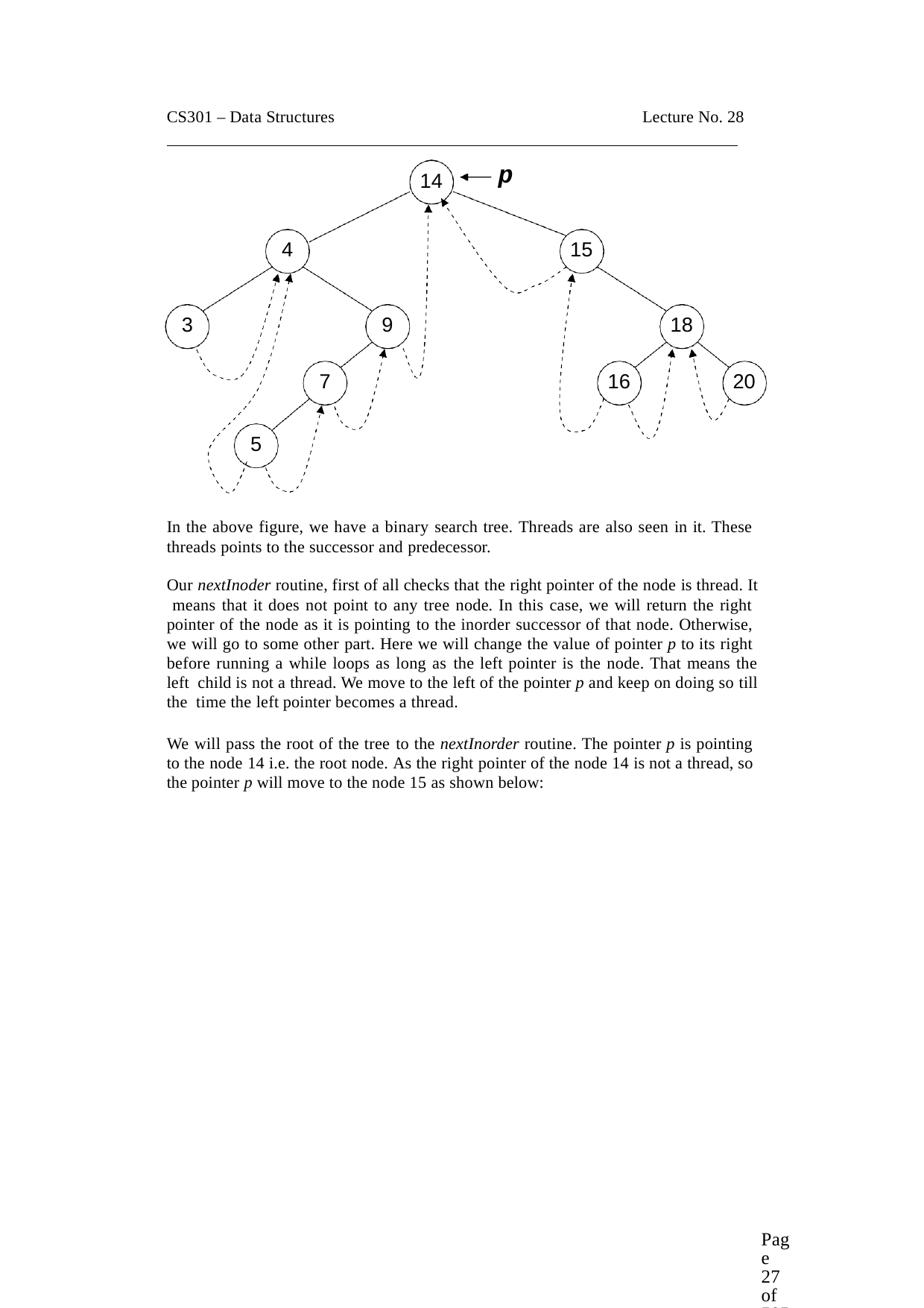

CS301 – Data Structures
Lecture No. 28

p

14
4
15
3
9
18
7
16
20
5
In the above figure, we have a binary search tree. Threads are also seen in it. These  threads points to the successor and predecessor.

Our nextInoder routine, first of all checks that the right pointer of the node is thread. It  means that it does not point to any tree node. In this case, we will return the right  pointer of the node as it is pointing to the inorder successor of that node. Otherwise,  we will go to some other part. Here we will change the value of pointer p to its right  before running a while loops as long as the left pointer is the node. That means the left  child is not a thread. We move to the left of the pointer p and keep on doing so till the  time the left pointer becomes a thread.

We will pass the root of the tree to the nextInorder routine. The pointer p is pointing  to the node 14 i.e. the root node. As the right pointer of the node 14 is not a thread, so  the pointer p will move to the node 15 as shown below:
Page 27 of 505